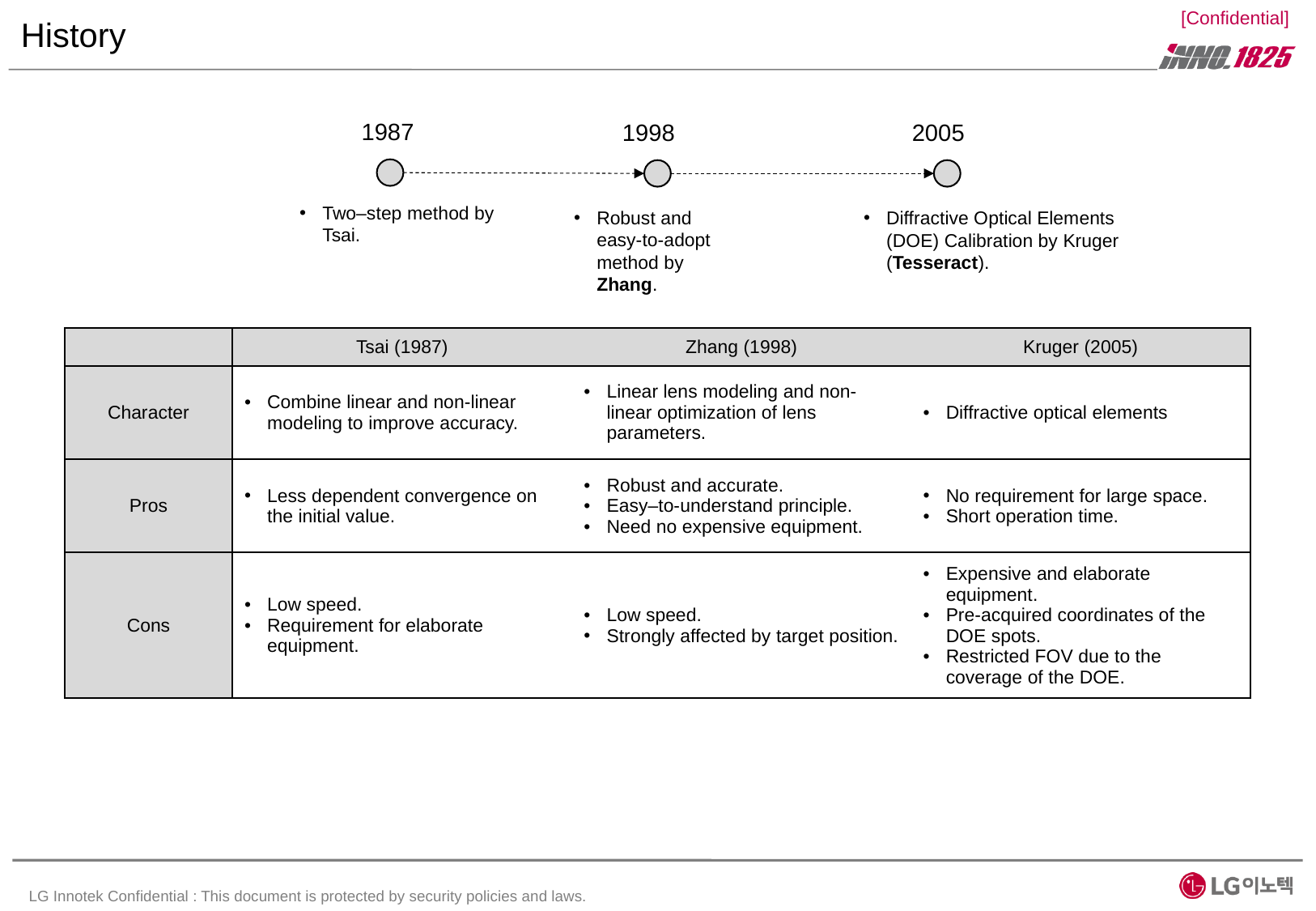

# History

1987
1998
2005

Two–step method by Tsai.
Robust and easy-to-adopt method by Zhang.
Diffractive Optical Elements (DOE) Calibration by Kruger (Tesseract).
|  | Tsai (1987) | Zhang (1998) | Kruger (2005) |
| --- | --- | --- | --- |
| Character | Combine linear and non-linear modeling to improve accuracy. | Linear lens modeling and non-linear optimization of lens parameters. | Diffractive optical elements |
| Pros | Less dependent convergence on the initial value. | Robust and accurate. Easy–to-understand principle. Need no expensive equipment. | No requirement for large space. Short operation time. |
| Cons | Low speed. Requirement for elaborate equipment. | Low speed. Strongly affected by target position. | Expensive and elaborate equipment. Pre-acquired coordinates of the DOE spots. Restricted FOV due to the coverage of the DOE. |